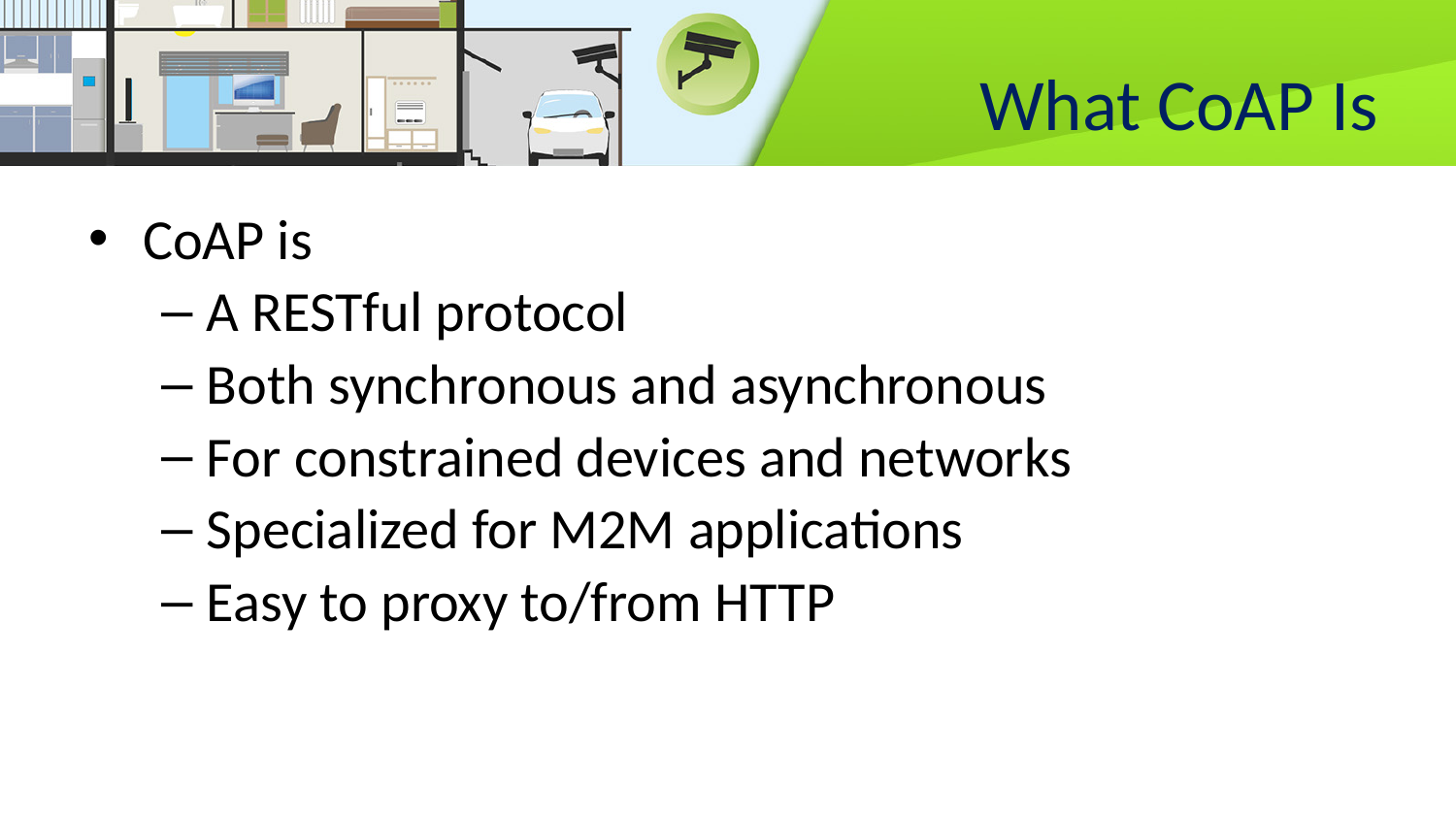

# What CoAP Is
CoAP is
A RESTful protocol
Both synchronous and asynchronous
For constrained devices and networks
Specialized for M2M applications
Easy to proxy to/from HTTP